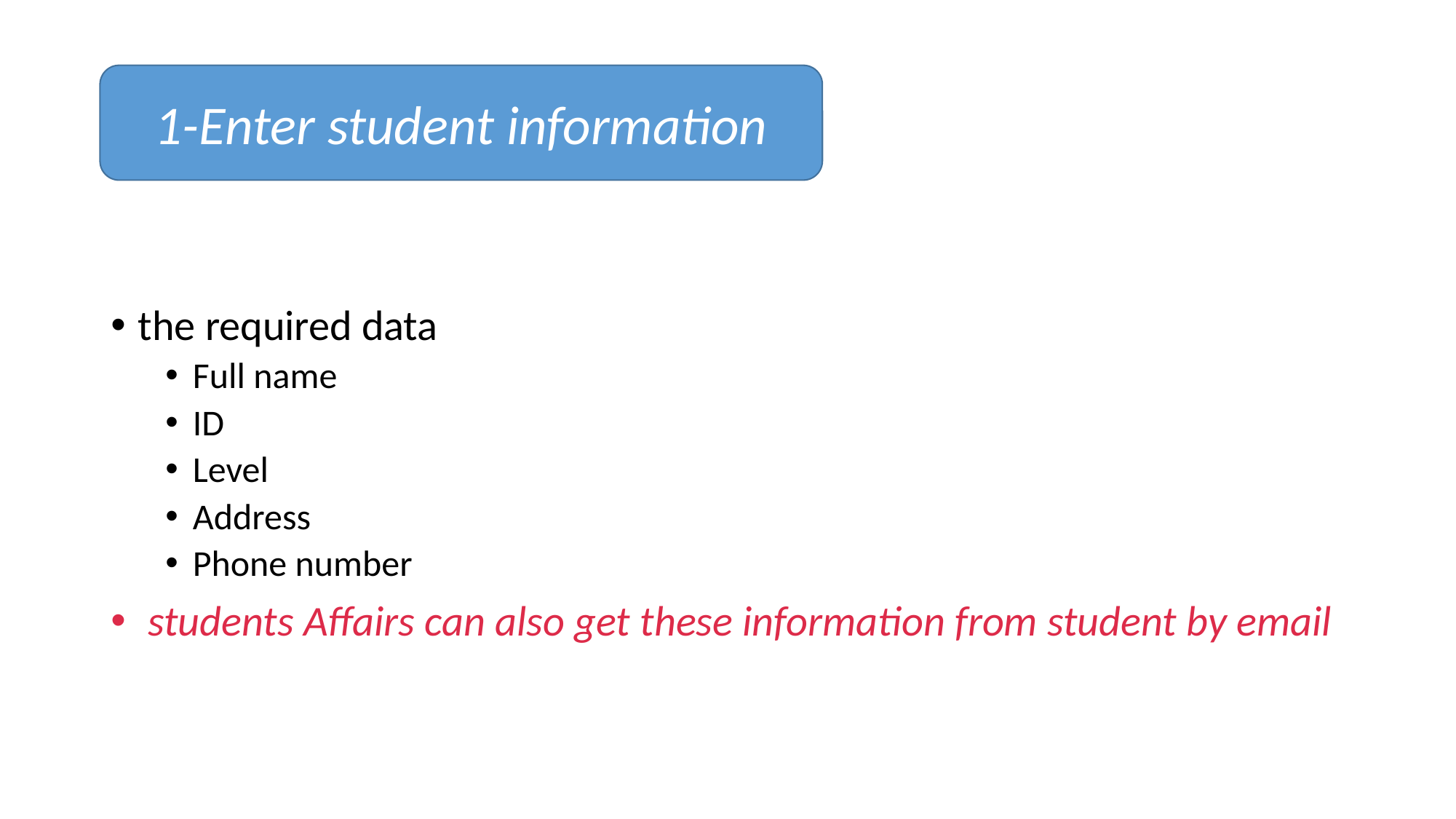

#
1-Enter student information
the required data
Full name
ID
Level
Address
Phone number
 students Affairs can also get these information from student by email